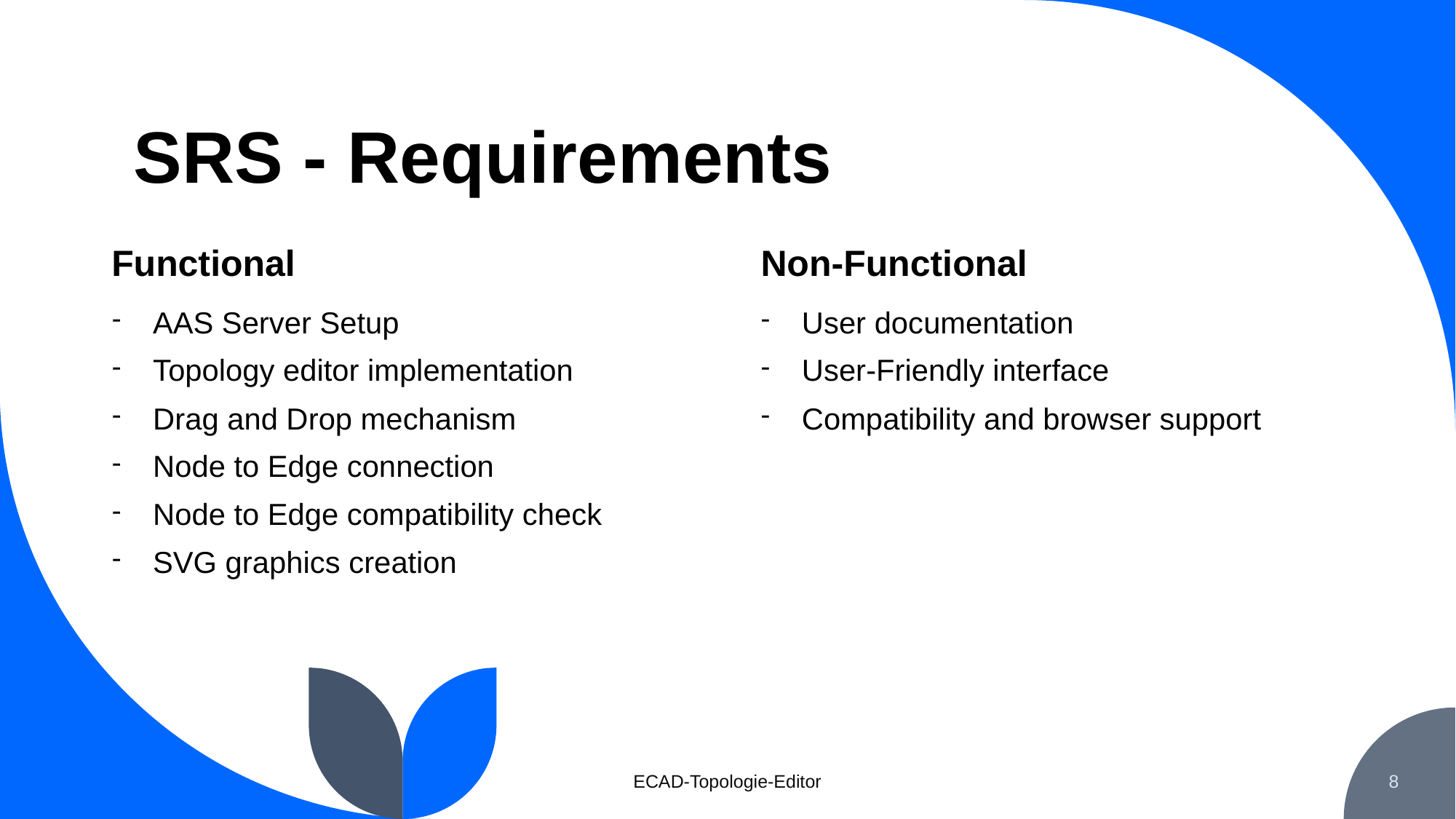

SRS - Requirements
Functional
Non-Functional
AAS Server Setup
Topology editor implementation
Drag and Drop mechanism
Node to Edge connection
Node to Edge compatibility check
SVG graphics creation
User documentation
User-Friendly interface
Compatibility and browser support
ECAD-Topologie-Editor
8